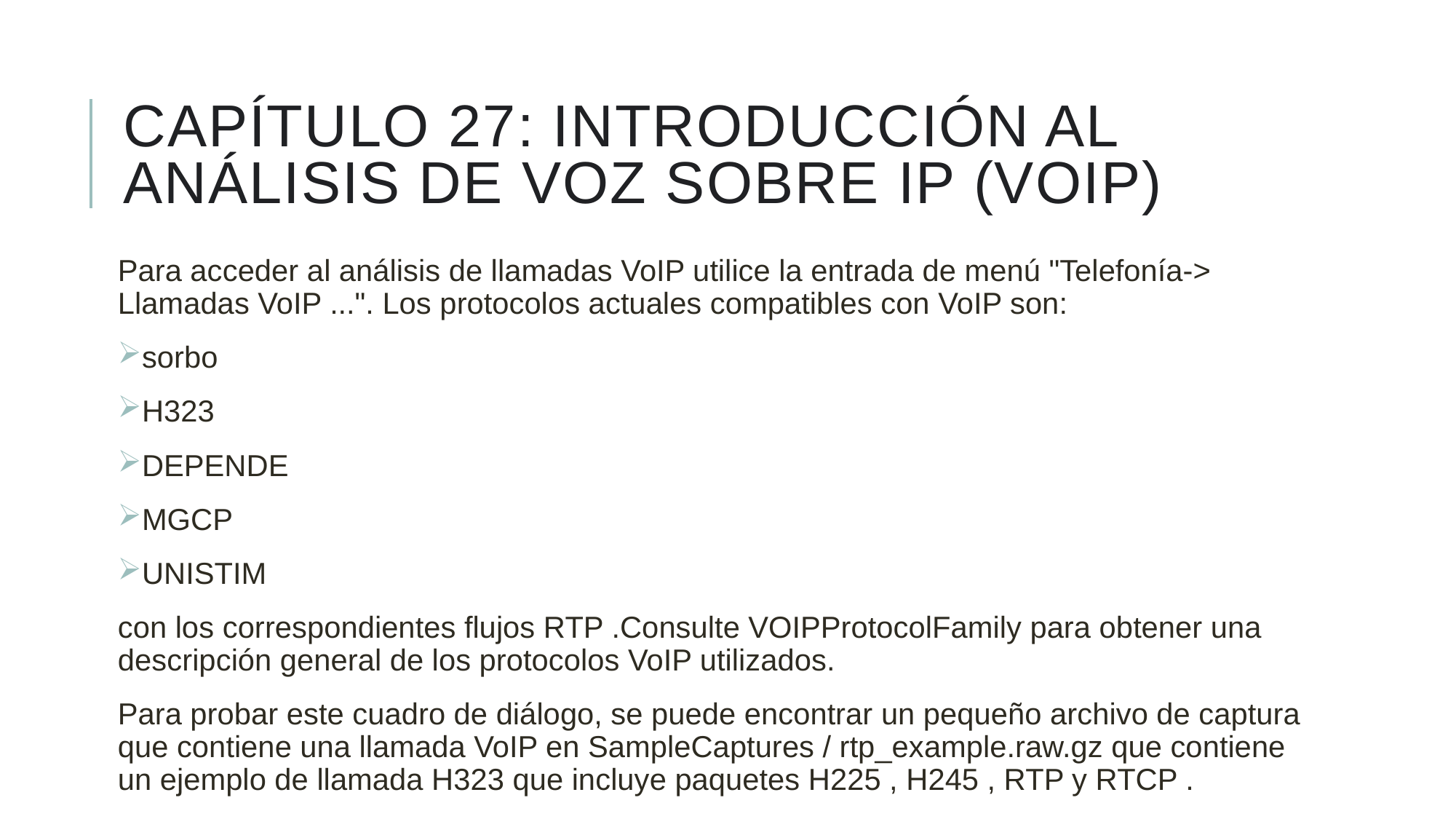

# Capítulo 27: Introducción al análisis de voz sobre IP (VoIP)
Para acceder al análisis de llamadas VoIP utilice la entrada de menú "Telefonía-> Llamadas VoIP ...". Los protocolos actuales compatibles con VoIP son:
sorbo
H323
DEPENDE
MGCP
UNISTIM
con los correspondientes flujos RTP .Consulte VOIPProtocolFamily para obtener una descripción general de los protocolos VoIP utilizados.
Para probar este cuadro de diálogo, se puede encontrar un pequeño archivo de captura que contiene una llamada VoIP en SampleCaptures / rtp_example.raw.gz que contiene un ejemplo de llamada H323 que incluye paquetes H225 , H245 , RTP y RTCP .